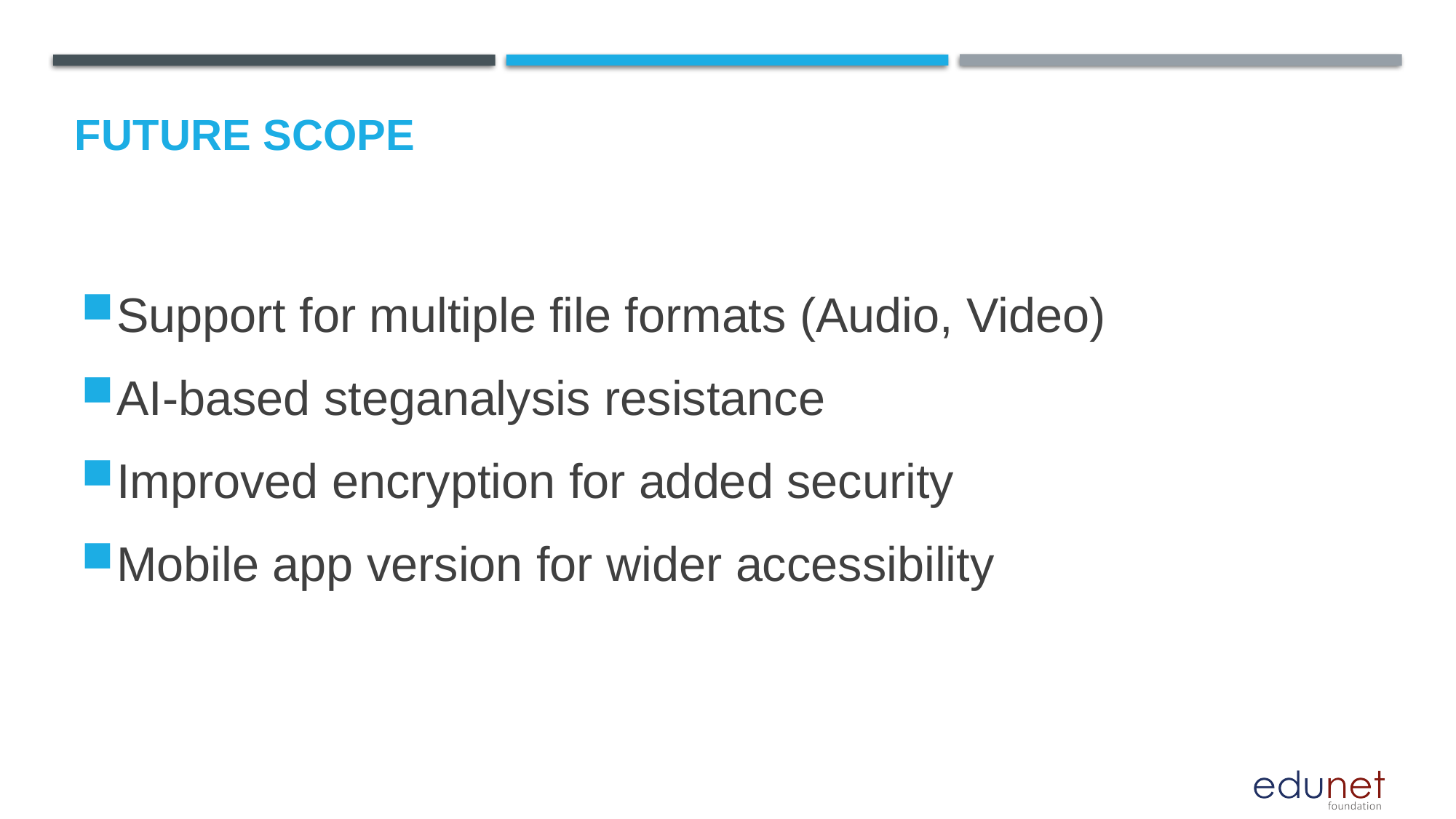

Future scope
Support for multiple file formats (Audio, Video)
AI-based steganalysis resistance
Improved encryption for added security
Mobile app version for wider accessibility